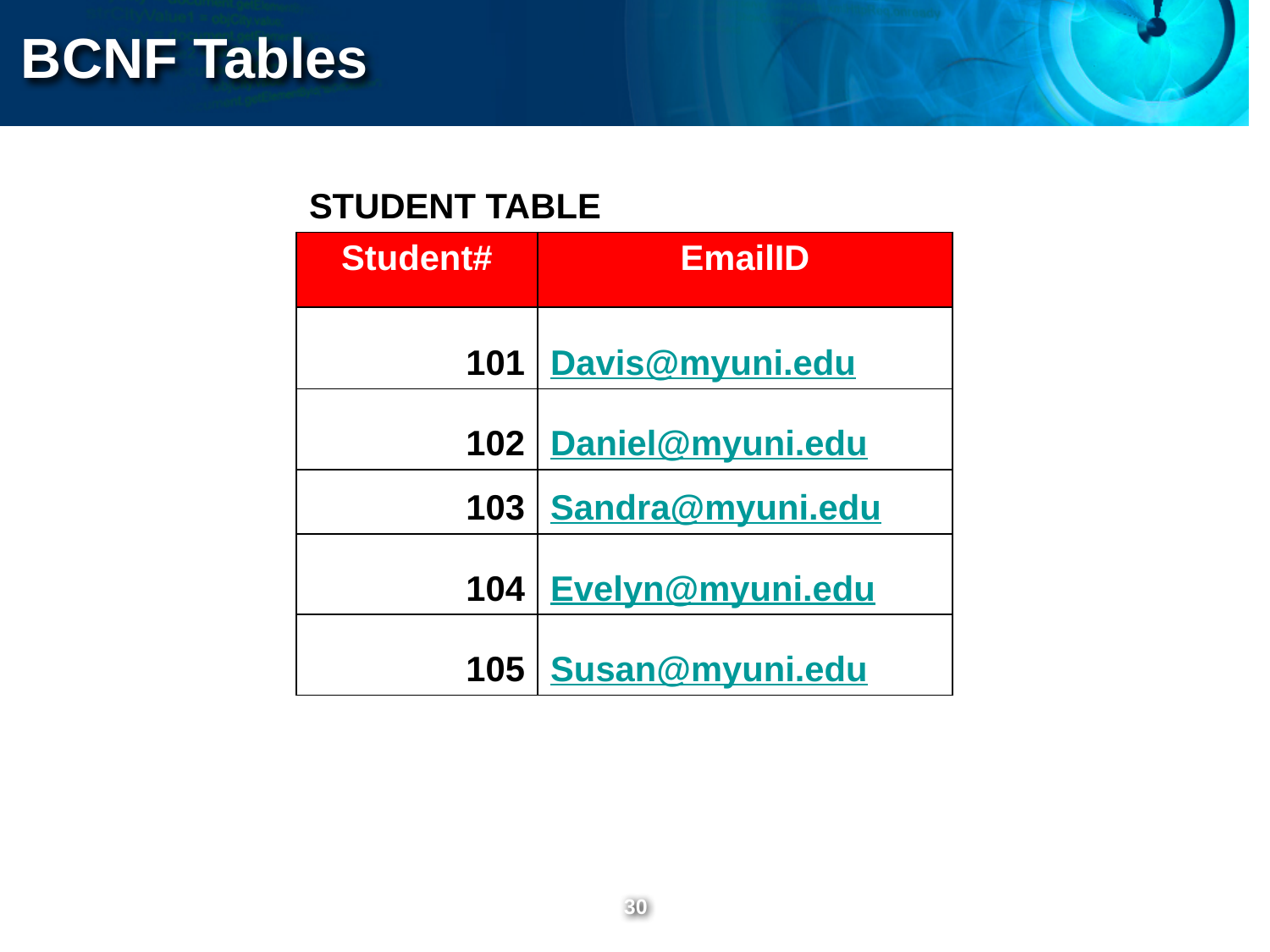

BCNF Tables
| STUDENT TABLE |  |  |
| --- | --- | --- |
| Student# | EmailID |  |
| 101 | Davis@myuni.edu |  |
| 102 | Daniel@myuni.edu |  |
| 103 | Sandra@myuni.edu |  |
| 104 | Evelyn@myuni.edu |  |
| 105 | Susan@myuni.edu |  |
30